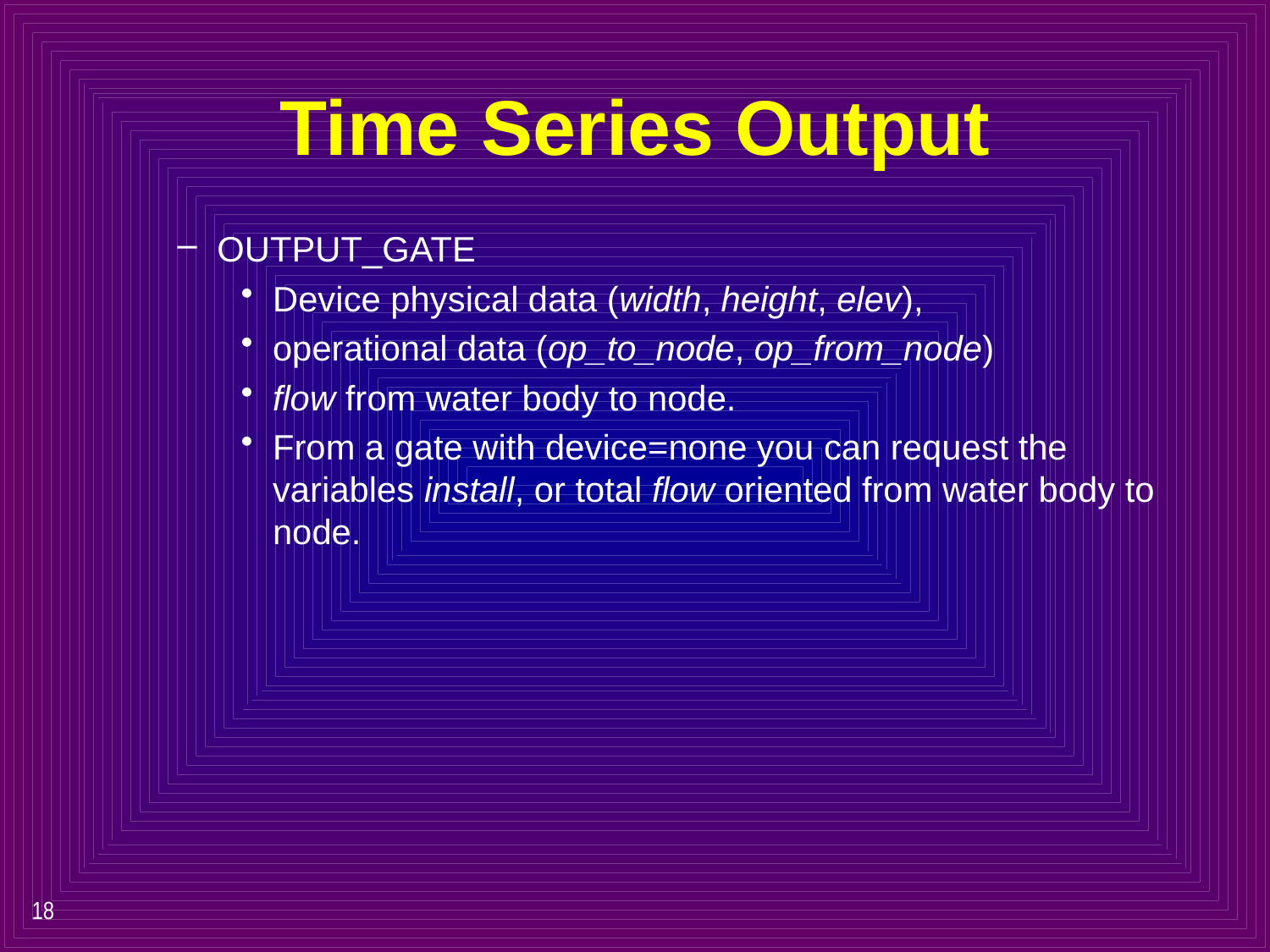

# Time Series Output
OUTPUT_GATE
Device physical data (width, height, elev),
operational data (op_to_node, op_from_node)
flow from water body to node.
From a gate with device=none you can request the variables install, or total flow oriented from water body to node.
18